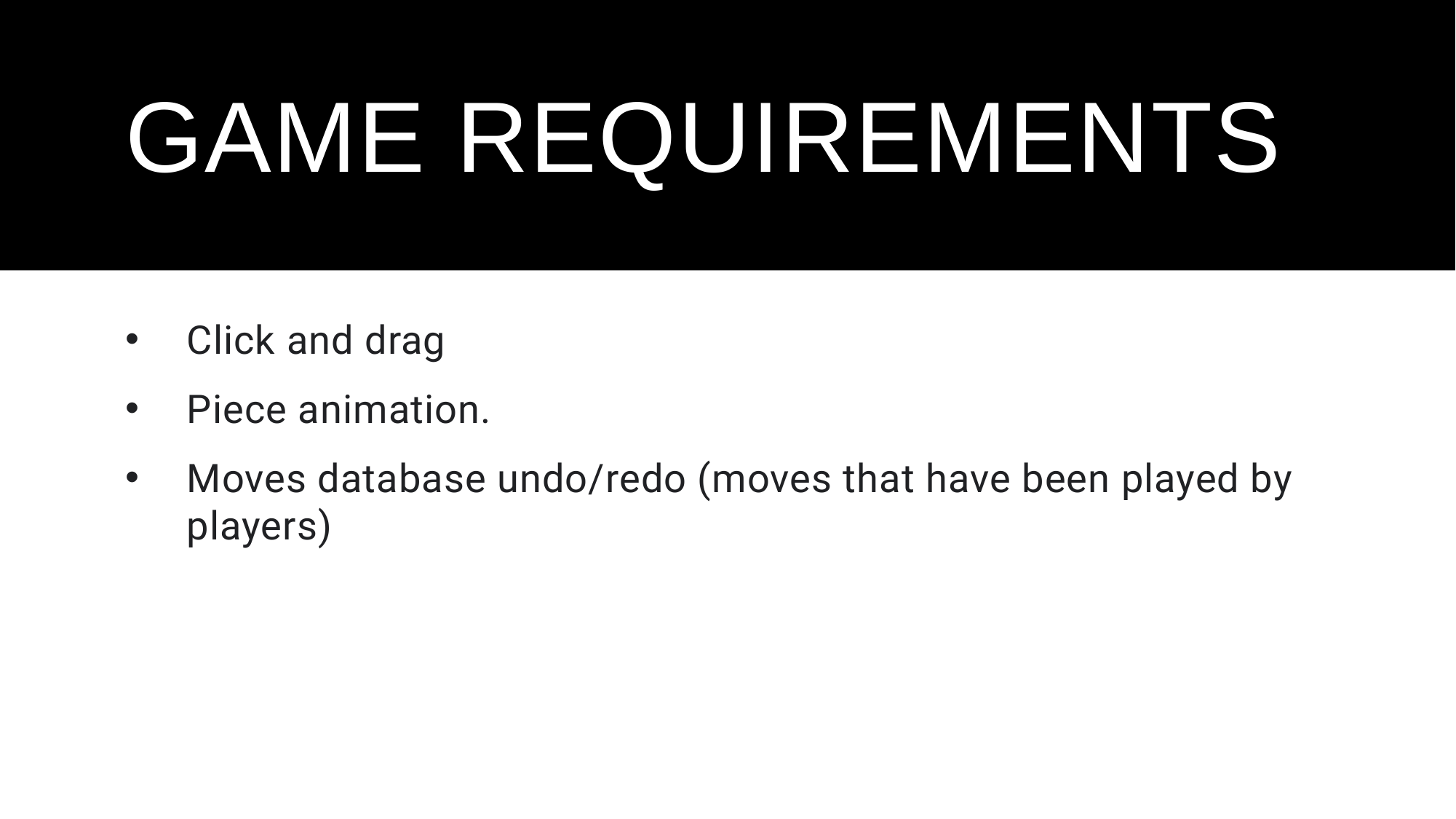

# Game Requirements
Click and drag
Piece animation.
Moves database undo/redo (moves that have been played by players)